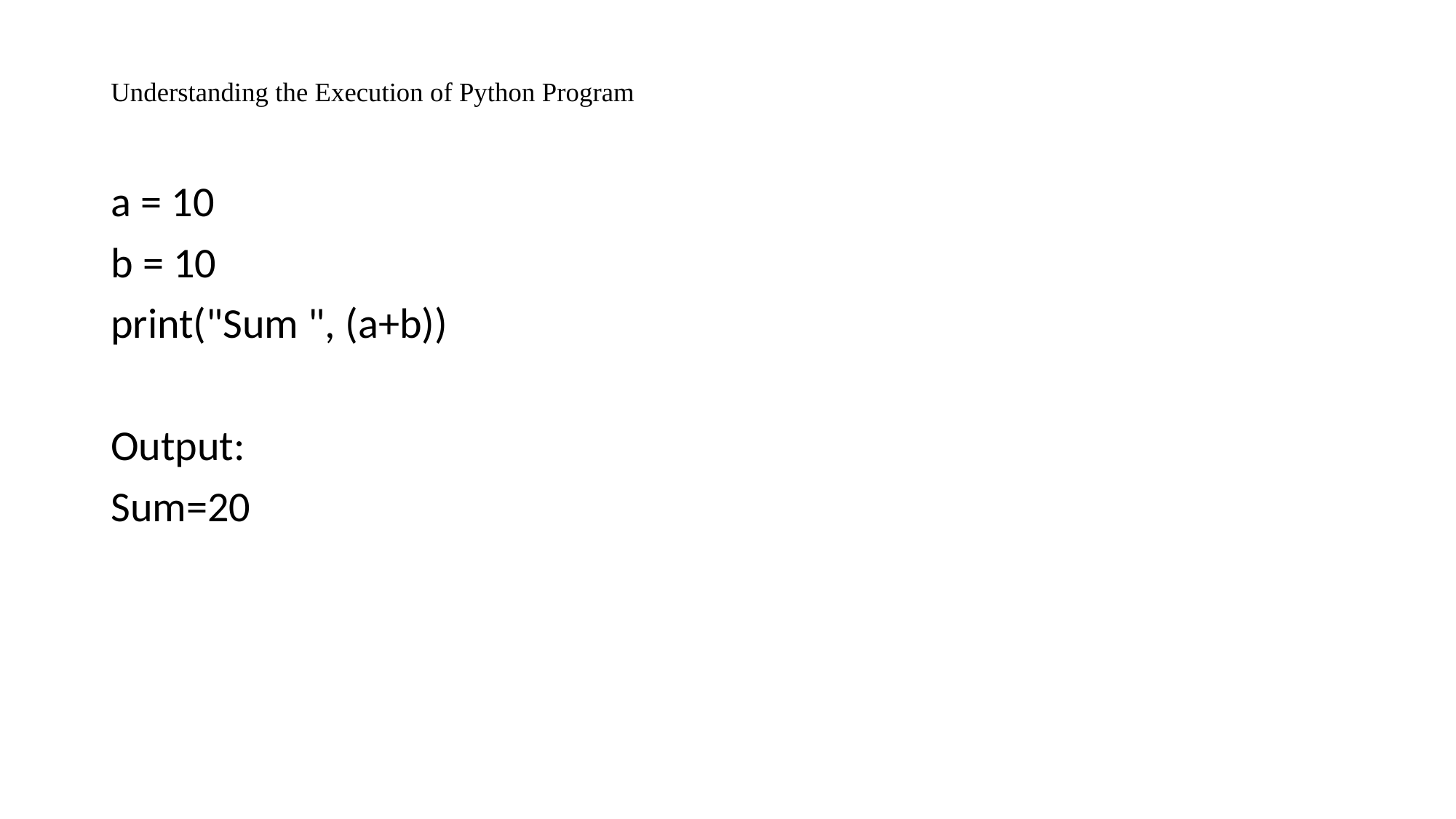

# Understanding the Execution of Python Program
a = 10
b = 10
print("Sum ", (a+b))

Output:
Sum=20